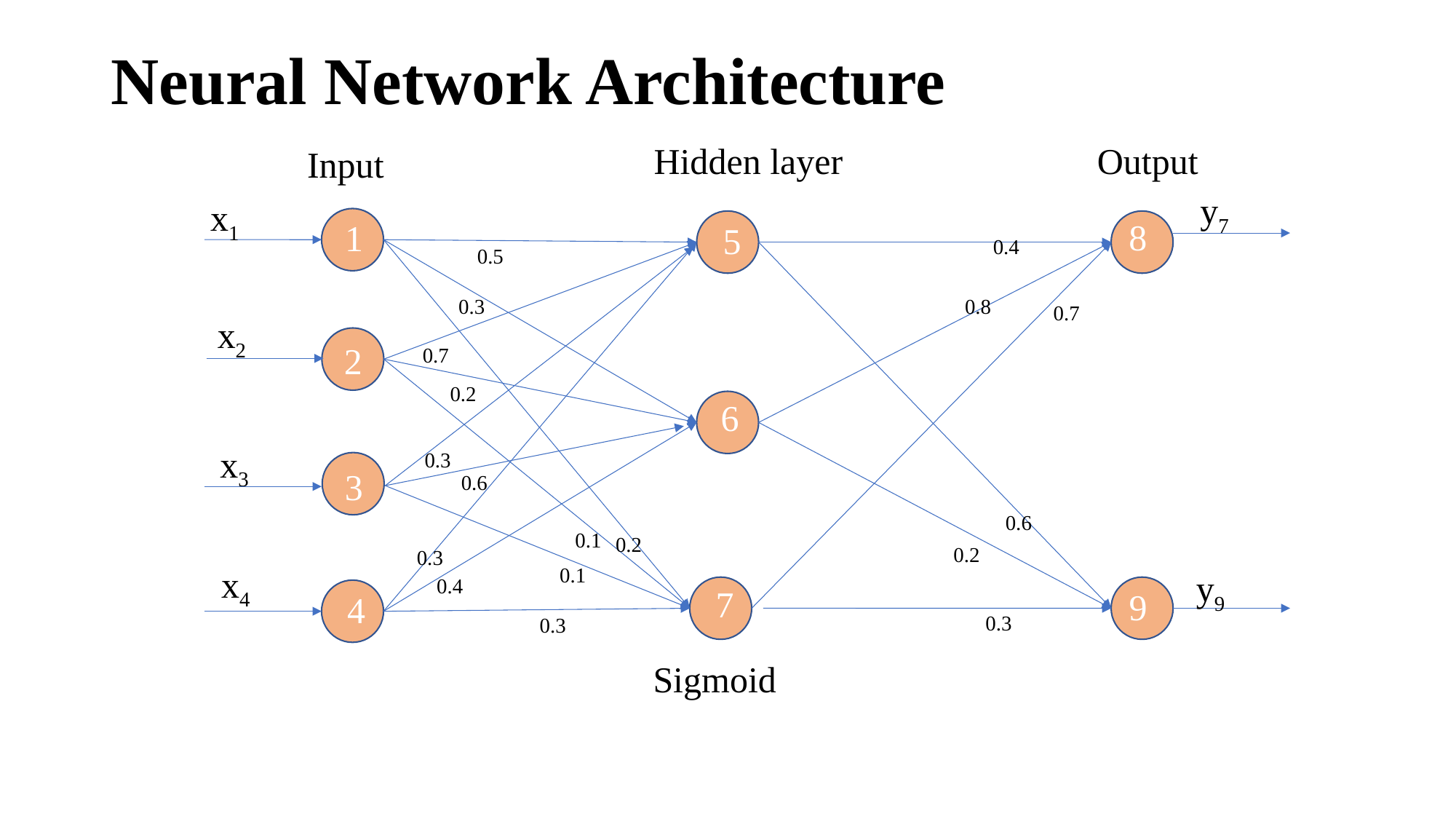

# Neural Network Architecture
Hidden layer
Output
Input
y7
x1
0.4

8
1

5
0.5
0.3
0.8
0.7
x2
0.7

2
0.2
6

2
0.3
x3
0.6

3
0.6
0.1
0.2
0.2
0.3
0.1
0.4
x4
y9
7

9

0.3
4
0.3
Sigmoid